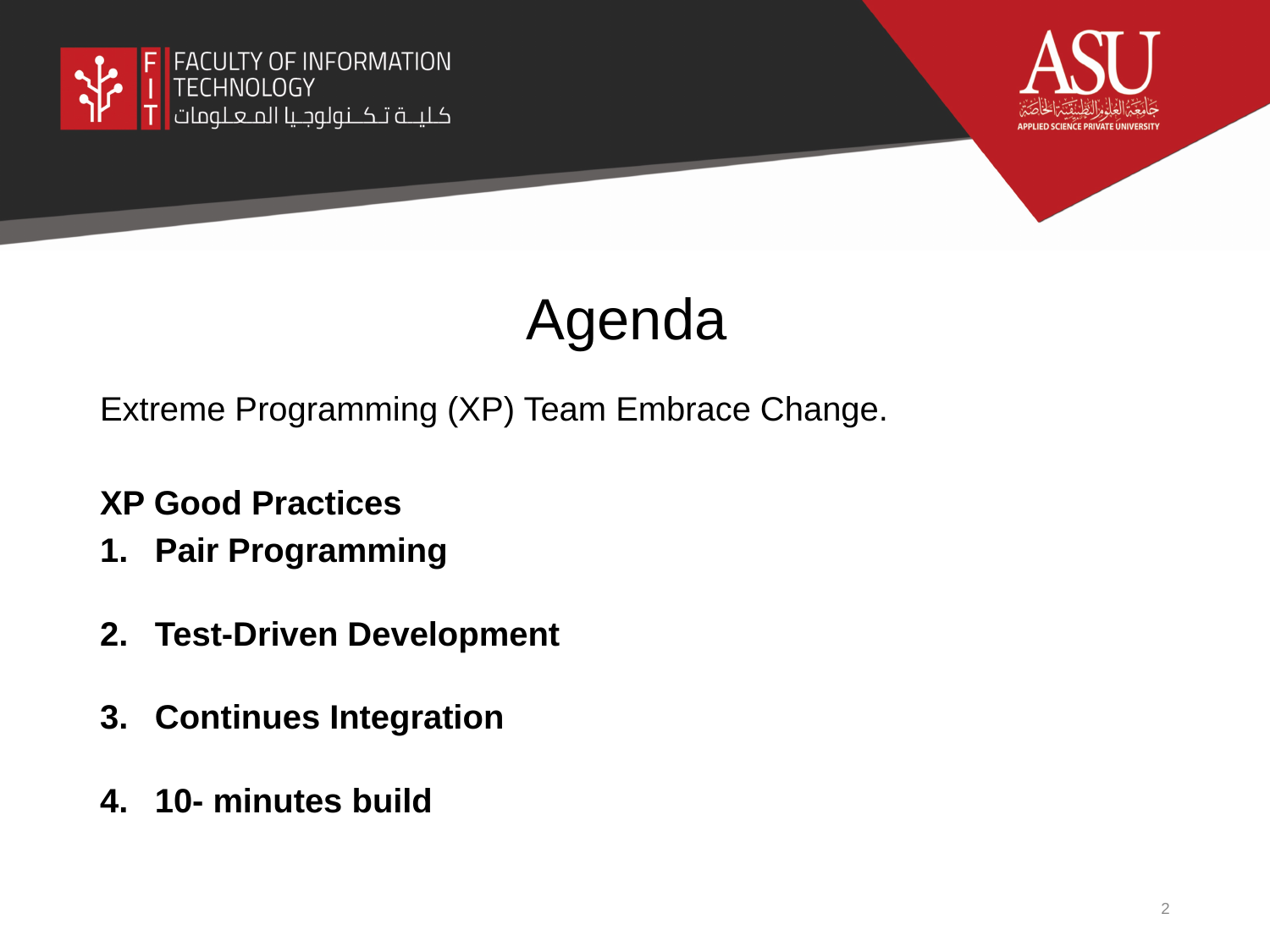

# Agenda
Extreme Programming (XP) Team Embrace Change.

XP Good Practices
Pair Programming
Test-Driven Development
Continues Integration
10- minutes build

2